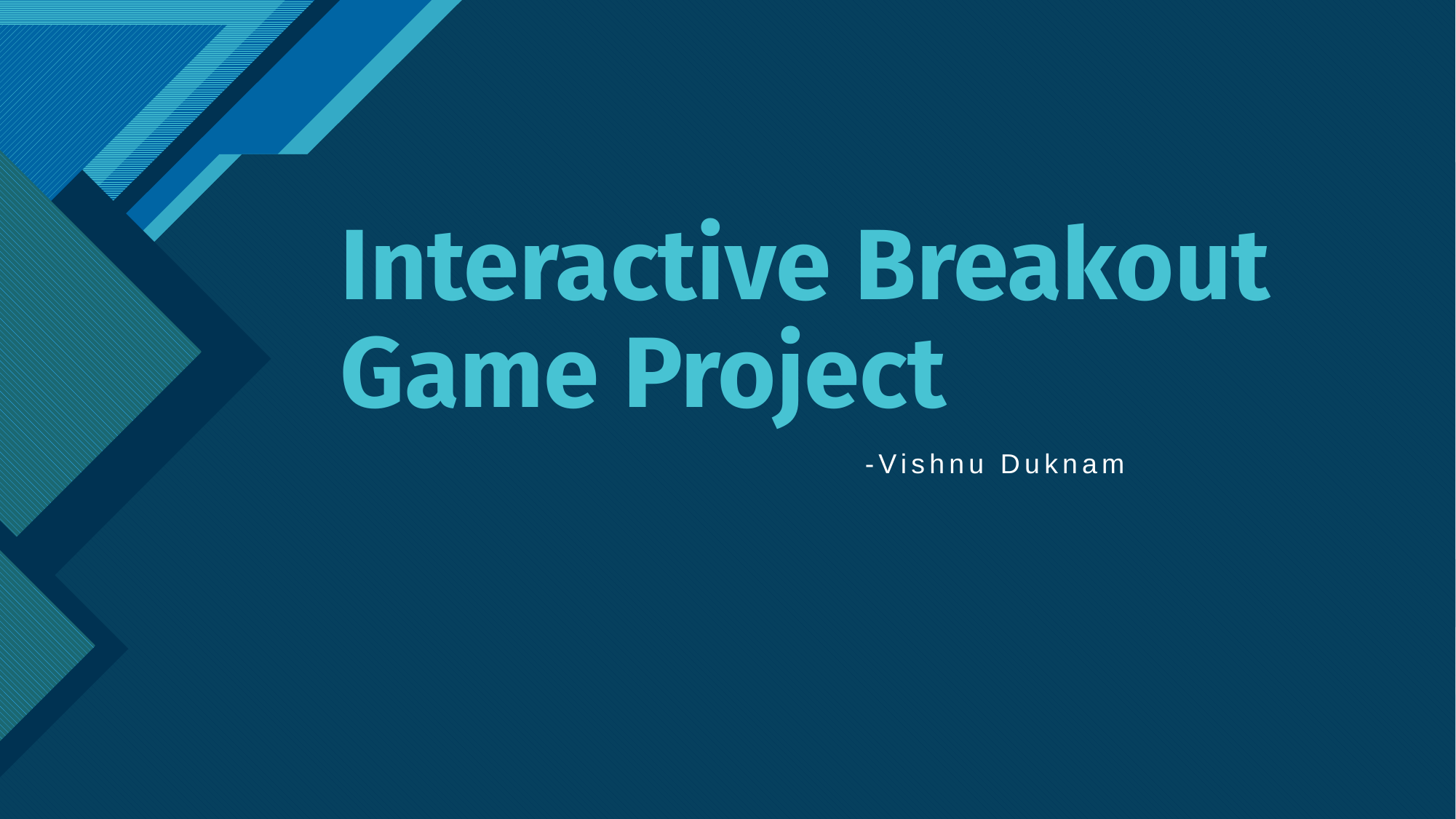

# Interactive Breakout Game Project
                                           -Vishnu Duknam